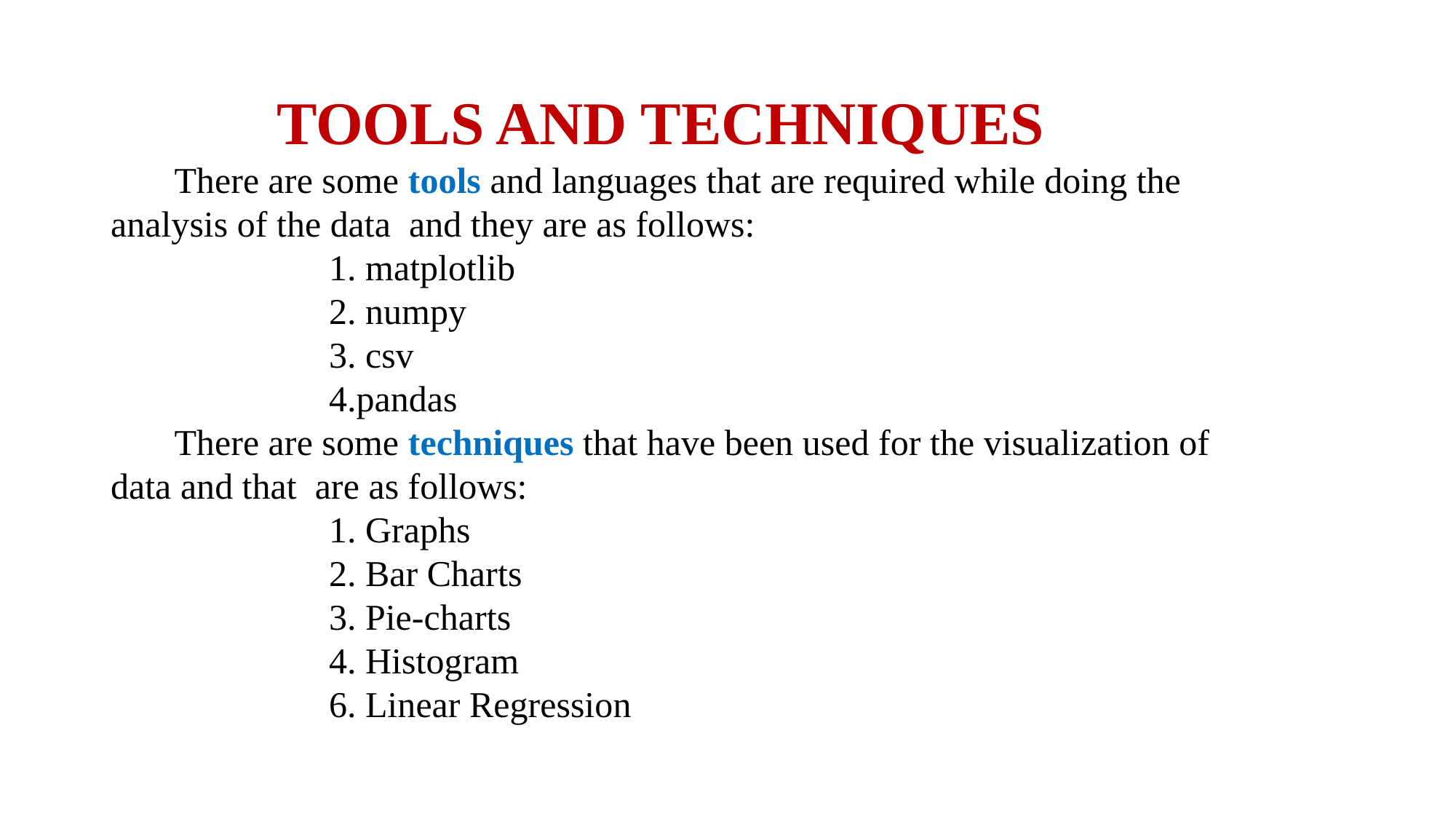

TOOLS AND TECHNIQUES
 There are some tools and languages that are required while doing the analysis of the data  and they are as follows:
1. matplotlib
2. numpy
3. csv
4.pandas
 There are some techniques that have been used for the visualization of data and that  are as follows:
1. Graphs
2. Bar Charts
3. Pie-charts
4. Histogram
6. Linear Regression